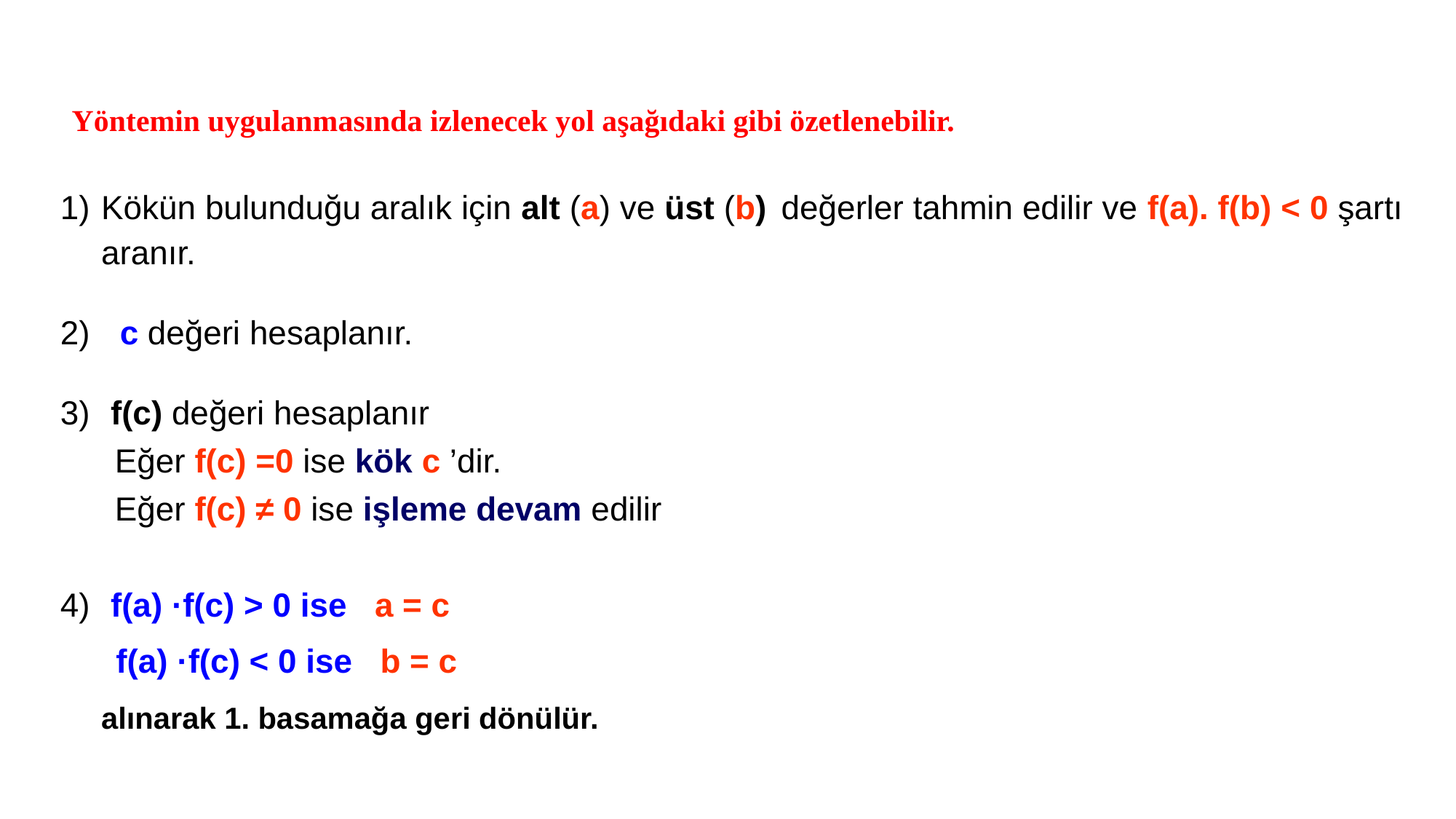

Yöntemin uygulanmasında izlenecek yol aşağıdaki gibi özetlenebilir.
Kökün bulunduğu aralık için alt (a) ve üst (b)  değerler tahmin edilir ve f(a). f(b) < 0 şartı aranır.

  c değeri hesaplanır.

 f(c) değeri hesaplanır
Eğer f(c) =0 ise kök c ’dir.
Eğer f(c) ≠ 0 ise işleme devam edilir

 f(a) ·f(c) > 0 ise   a = c
      f(a) ·f(c) < 0 ise   b = c
	alınarak 1. basamağa geri dönülür.